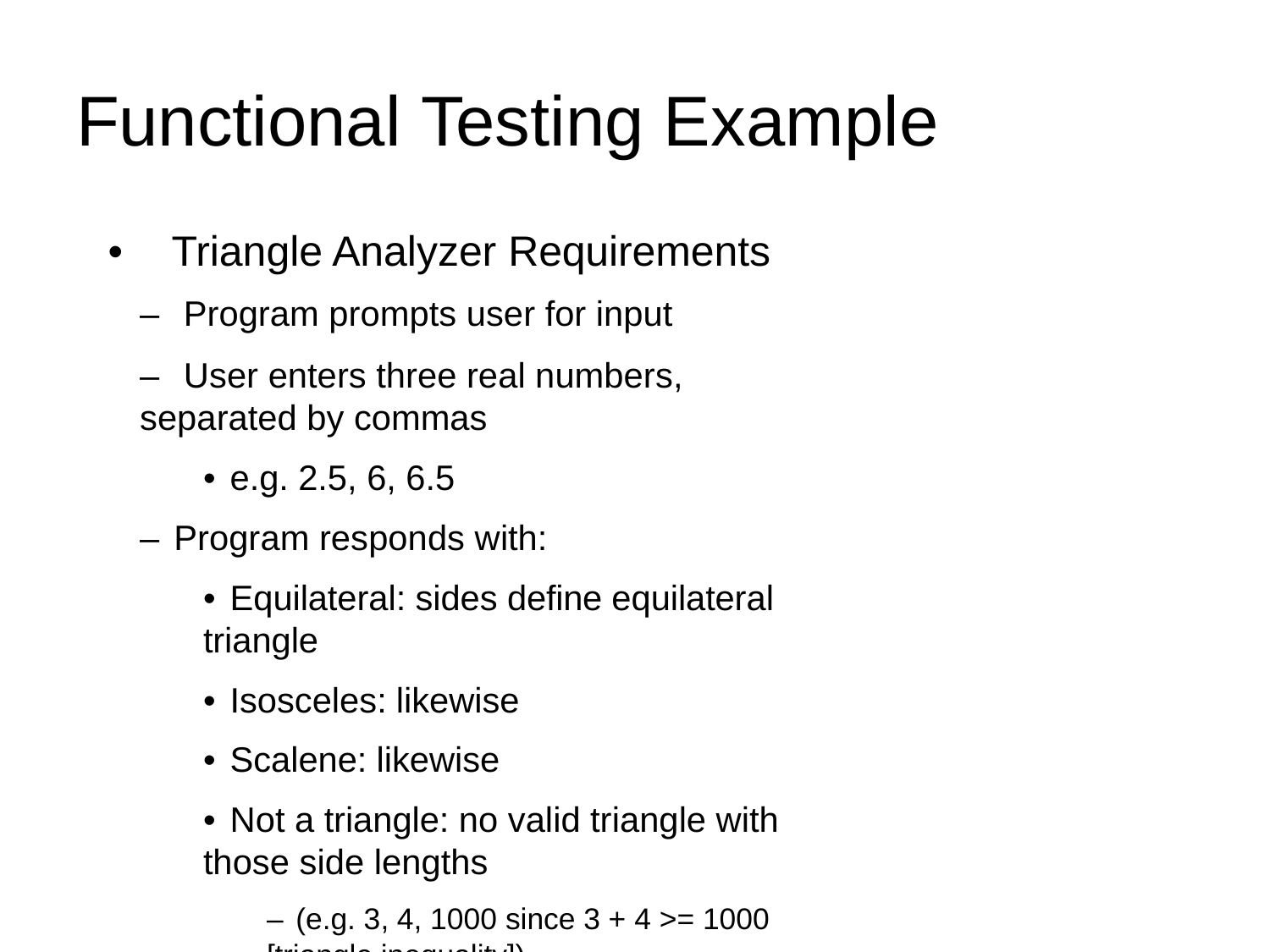

# Functional Testing Example
• 	Triangle Analyzer Requirements
–   Program prompts user for input
–   User enters three real numbers, separated by commas
•  e.g. 2.5, 6, 6.5
–  Program responds with:
•  Equilateral: sides define equilateral triangle
•  Isosceles: likewise
•  Scalene: likewise
•  Not a triangle: no valid triangle with those side lengths
–  (e.g. 3, 4, 1000 since 3 + 4 >= 1000 [triangle inequality])